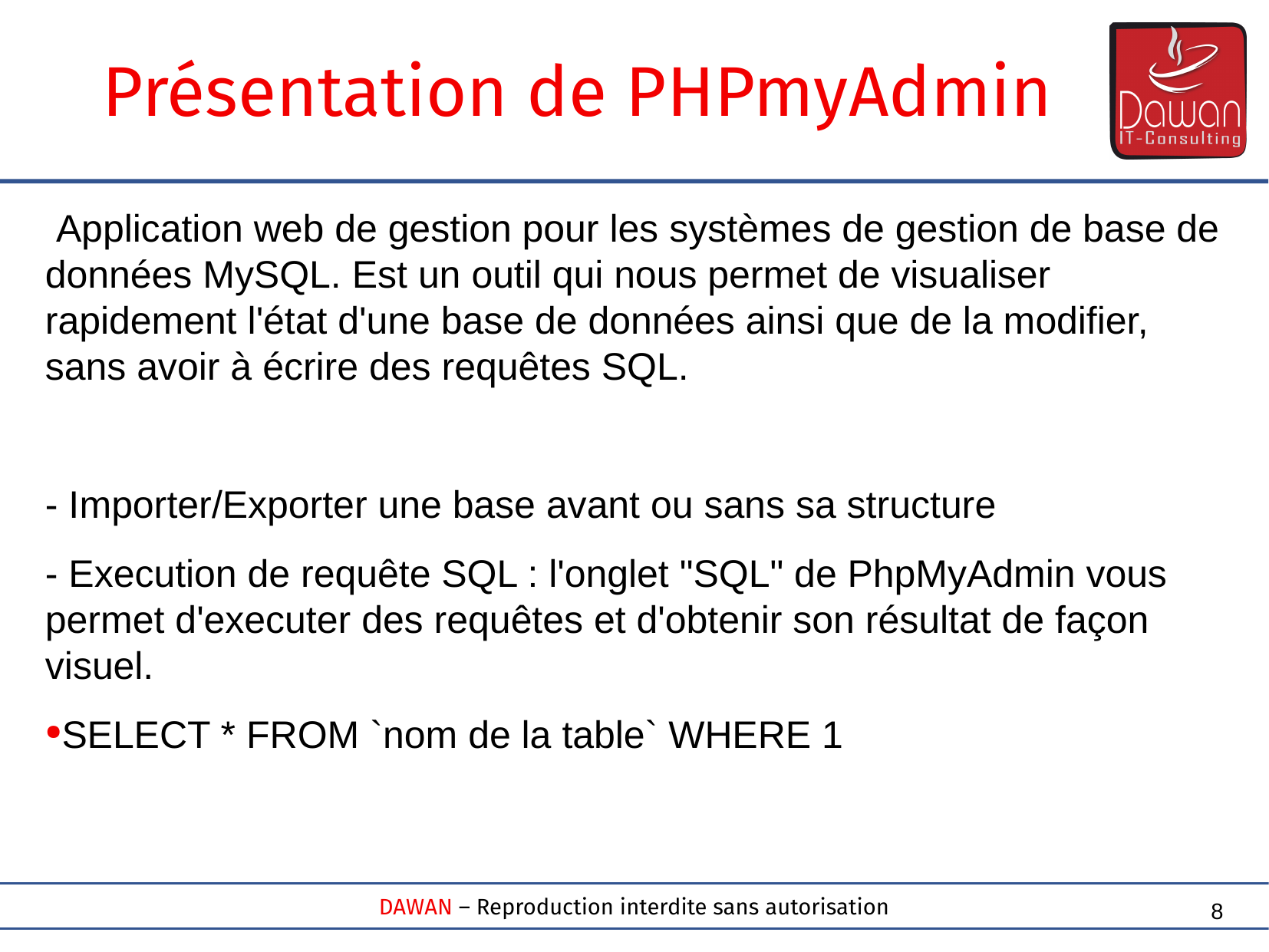

Présentation de PHPmyAdmin
 Application web de gestion pour les systèmes de gestion de base de données MySQL. Est un outil qui nous permet de visualiser rapidement l'état d'une base de données ainsi que de la modifier, sans avoir à écrire des requêtes SQL.

- Importer/Exporter une base avant ou sans sa structure
- Execution de requête SQL : l'onglet "SQL" de PhpMyAdmin vous permet d'executer des requêtes et d'obtenir son résultat de façon visuel.
SELECT * FROM `nom de la table` WHERE 1

8